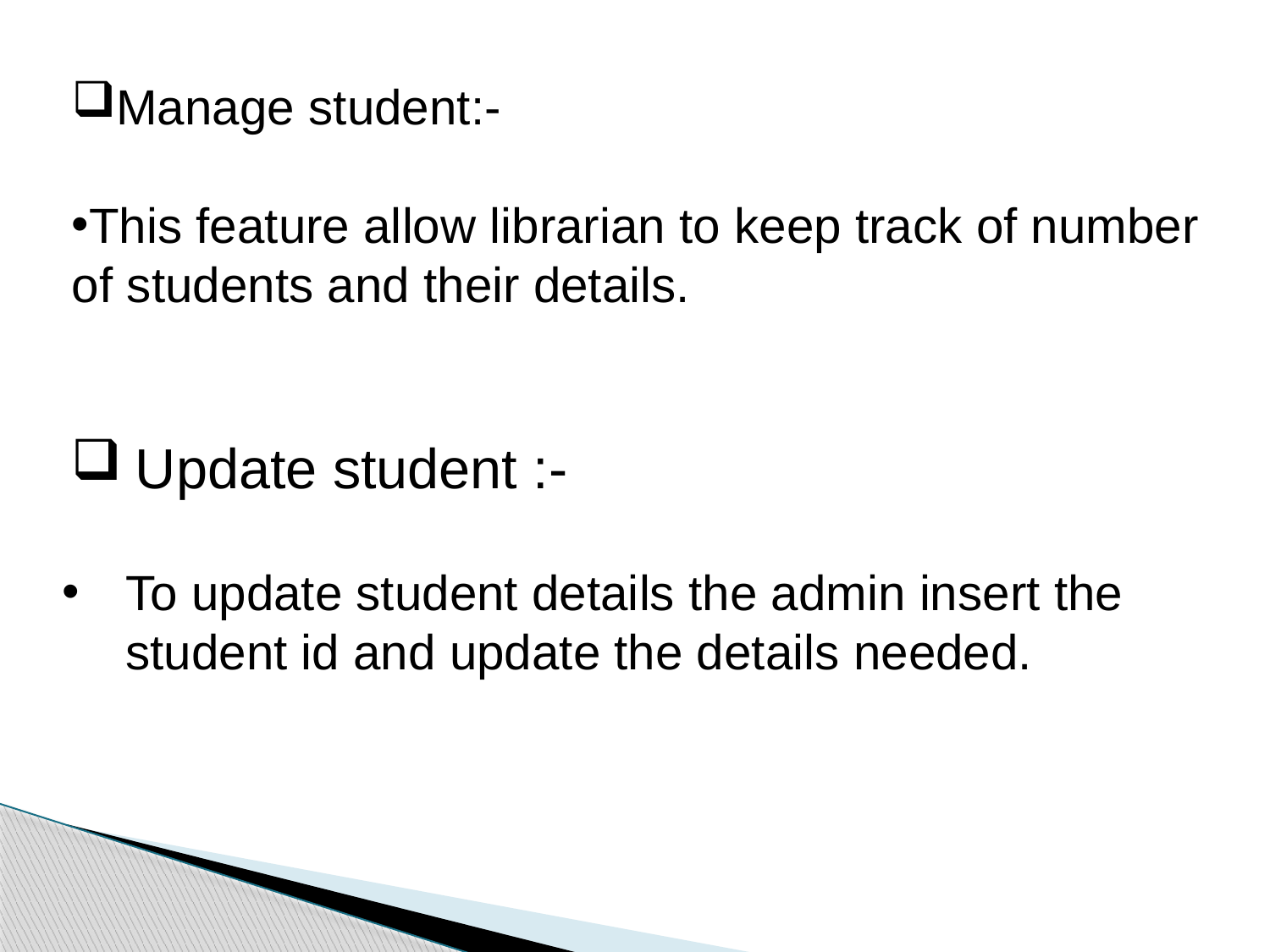

Manage student:-

This feature allow librarian to keep track of number of students and their details.
Update student :-

To update student details the admin insert the student id and update the details needed.